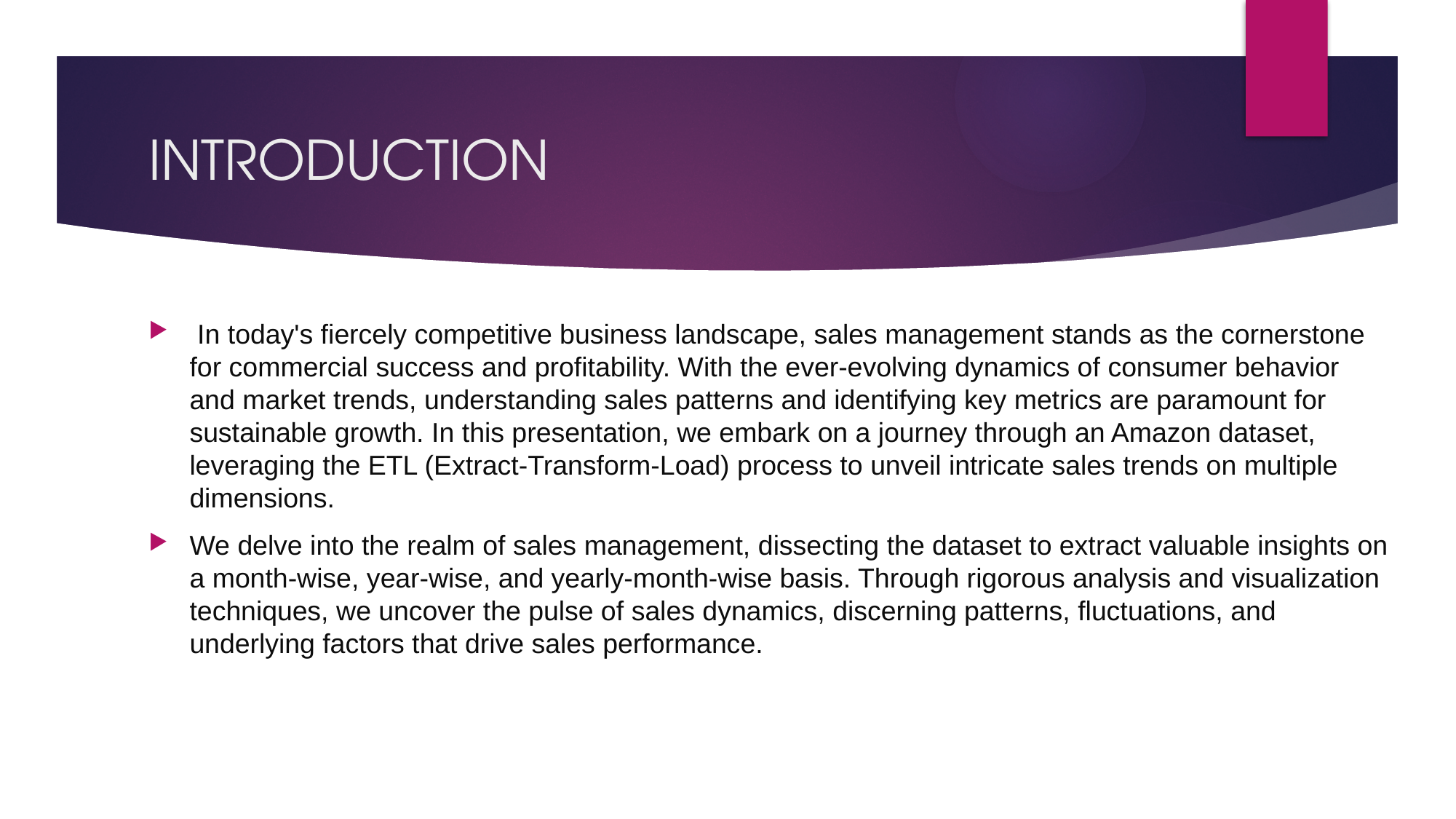

# INTRODUCTION
 In today's fiercely competitive business landscape, sales management stands as the cornerstone for commercial success and profitability. With the ever-evolving dynamics of consumer behavior and market trends, understanding sales patterns and identifying key metrics are paramount for sustainable growth. In this presentation, we embark on a journey through an Amazon dataset, leveraging the ETL (Extract-Transform-Load) process to unveil intricate sales trends on multiple dimensions.
We delve into the realm of sales management, dissecting the dataset to extract valuable insights on a month-wise, year-wise, and yearly-month-wise basis. Through rigorous analysis and visualization techniques, we uncover the pulse of sales dynamics, discerning patterns, fluctuations, and underlying factors that drive sales performance.